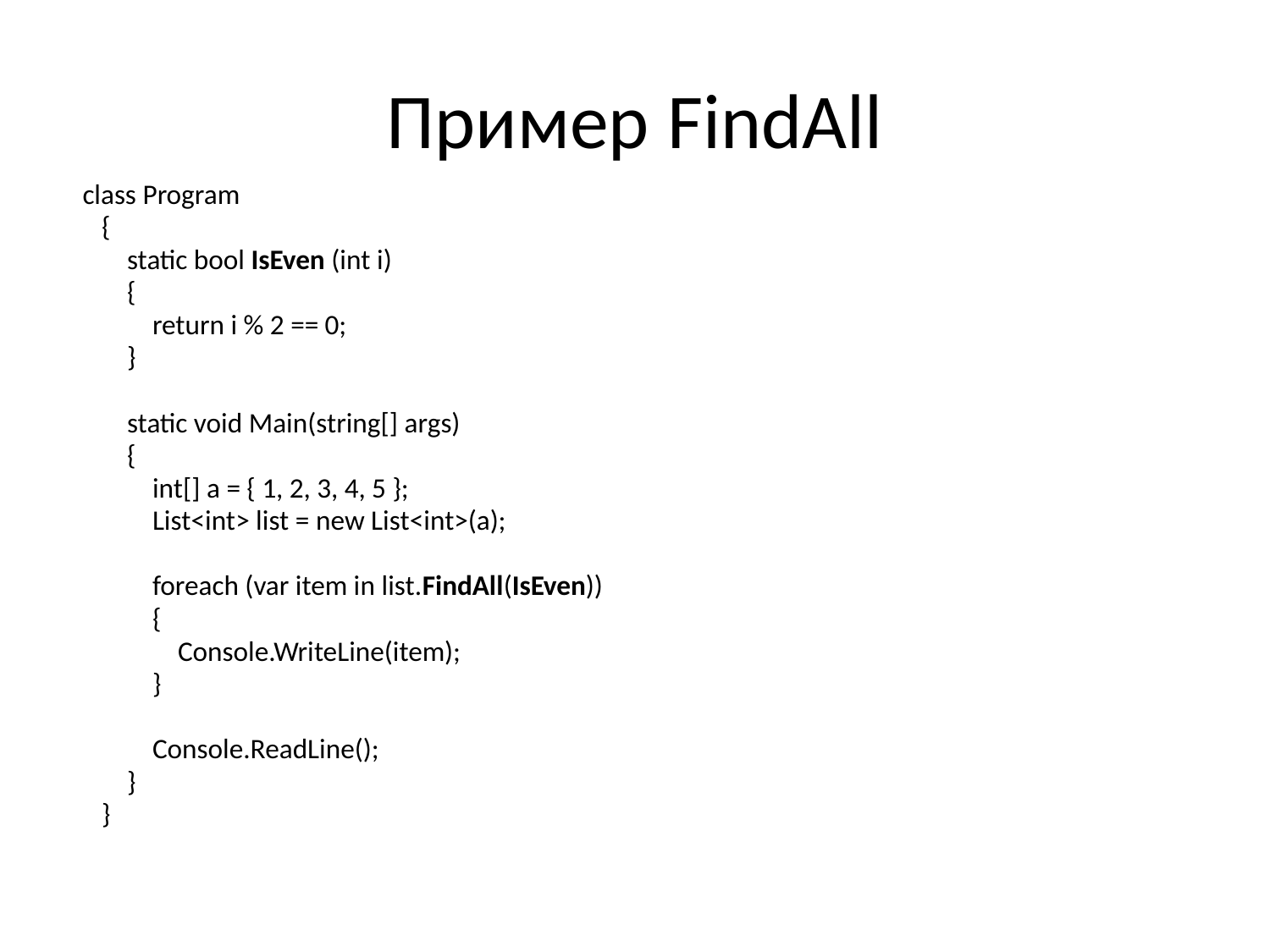

# Пример FindAll
 class Program
    {
        static bool IsEven (int i)
        {
            return i % 2 == 0;
        }

        static void Main(string[] args)
        {
            int[] a = { 1, 2, 3, 4, 5 };
            List<int> list = new List<int>(a);

            foreach (var item in list.FindAll(IsEven))
            {
                Console.WriteLine(item);
            }

            Console.ReadLine();
        }
    }